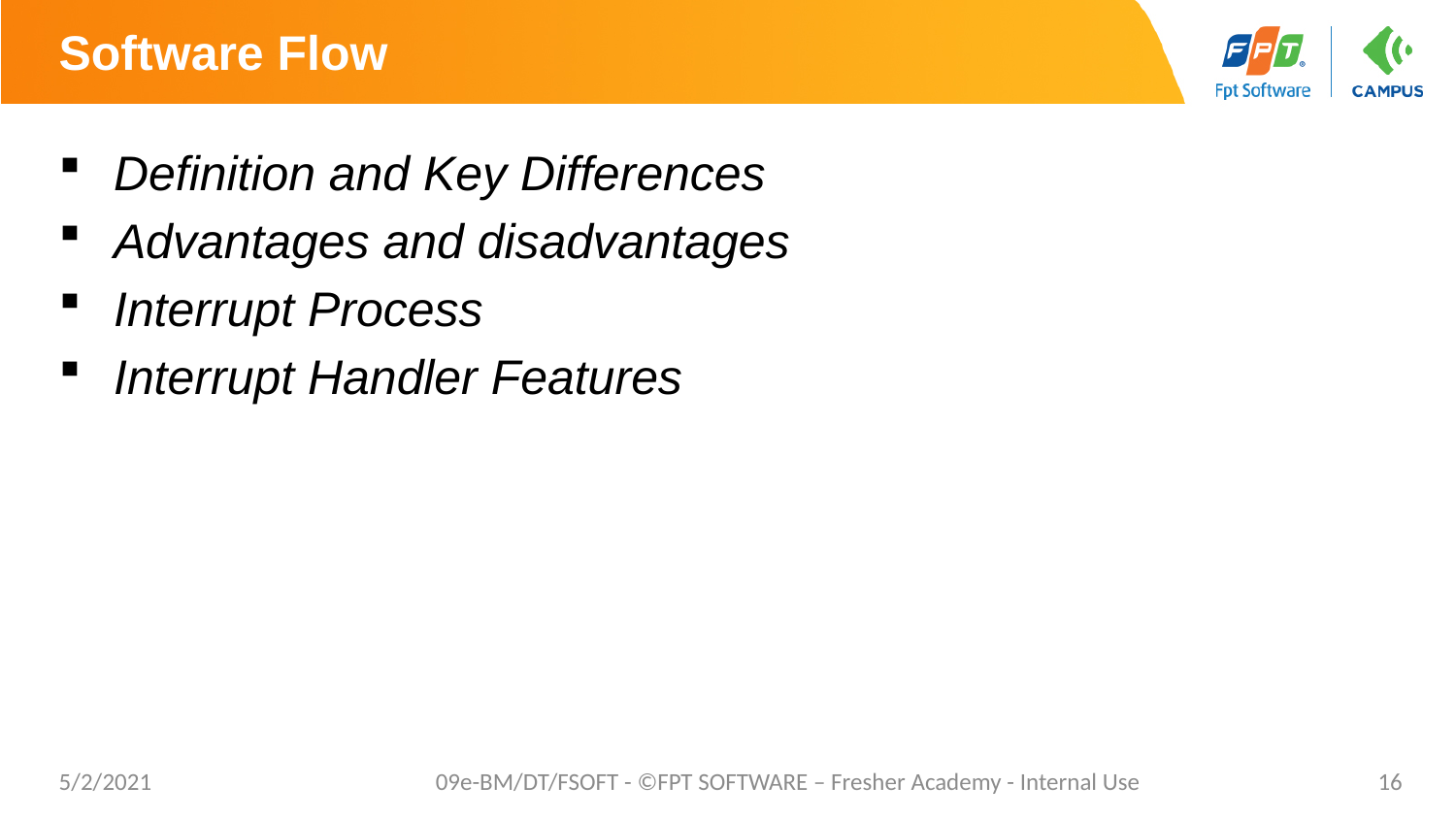

# Software Flow
Definition and Key Differences
Advantages and disadvantages
Interrupt Process
Interrupt Handler Features
5/2/2021
09e-BM/DT/FSOFT - ©FPT SOFTWARE – Fresher Academy - Internal Use
16